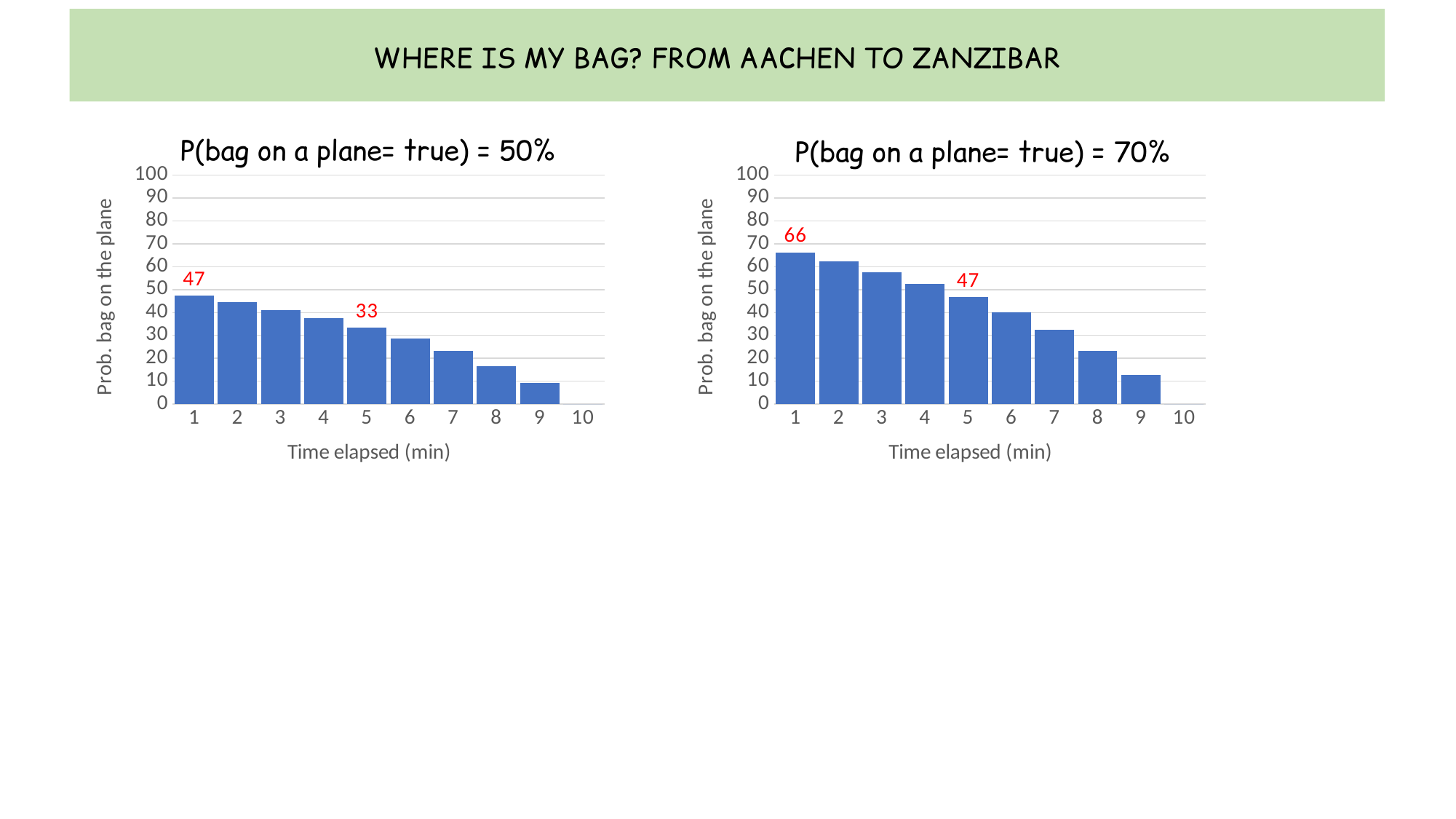

WHERE IS MY BAG? FROM AACHEN TO ZANZIBAR
P(bag on a plane= true) = 50%
P(bag on a plane= true) = 70%

### Chart

| Category |  |
|---|---|

### Chart

| Category |  |
|---|---|